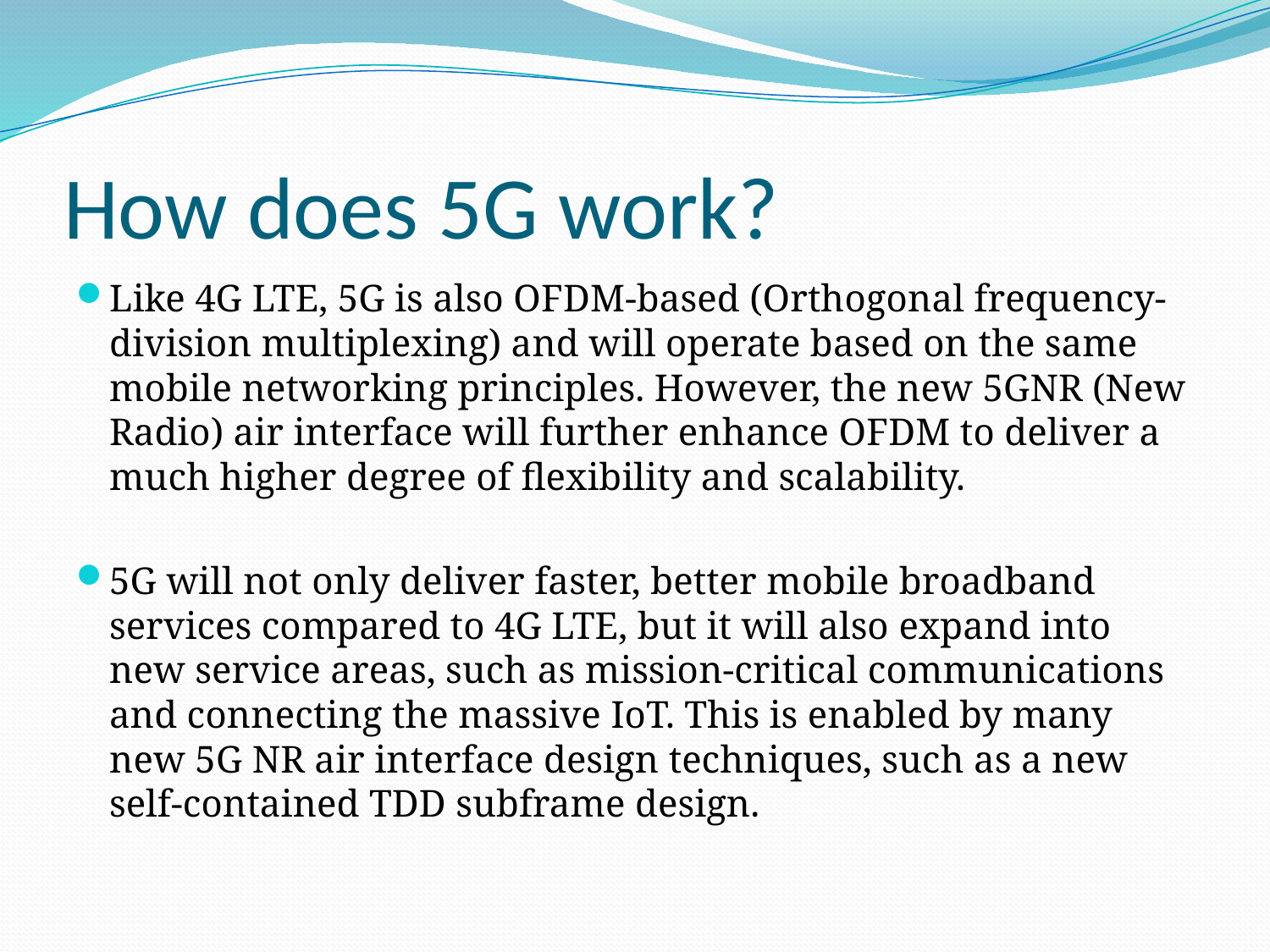

# How does 5G work?
Like 4G LTE, 5G is also OFDM-based (Orthogonal frequency-division multiplexing) and will operate based on the same mobile networking principles. However, the new 5GNR (New Radio) air interface will further enhance OFDM to deliver a much higher degree of flexibility and scalability.

5G will not only deliver faster, better mobile broadband services compared to 4G LTE, but it will also expand into new service areas, such as mission-critical communications and connecting the massive IoT. This is enabled by many new 5G NR air interface design techniques, such as a new self-contained TDD subframe design.